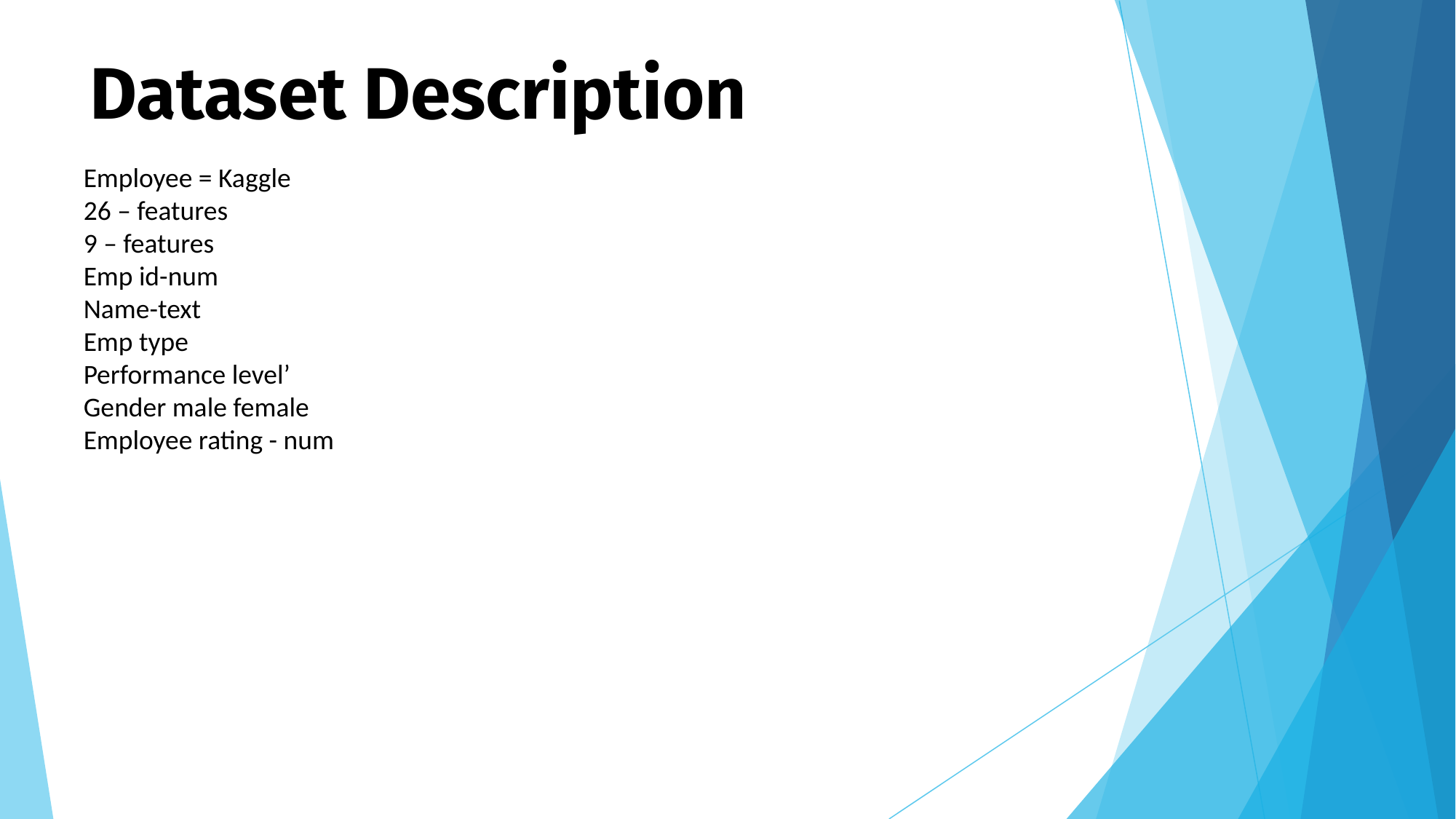

# Dataset Description
Employee = Kaggle
26 – features
9 – features
Emp id-num
Name-text
Emp type
Performance level’
Gender male female
Employee rating - num